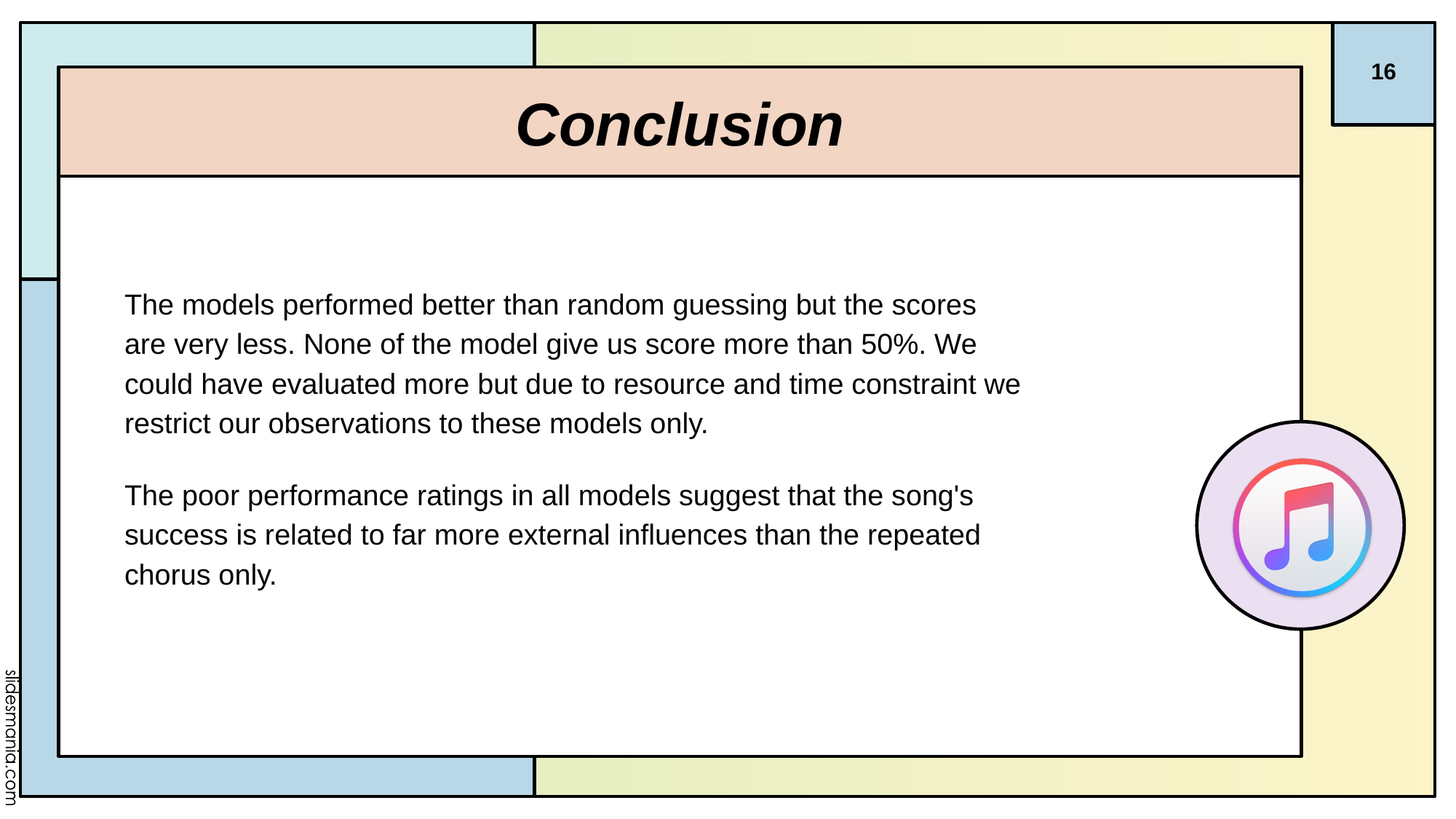

16
# Conclusion
The models performed better than random guessing but the scores are very less. None of the model give us score more than 50%. We could have evaluated more but due to resource and time constraint we restrict our observations to these models only.
The poor performance ratings in all models suggest that the song's success is related to far more external influences than the repeated chorus only.